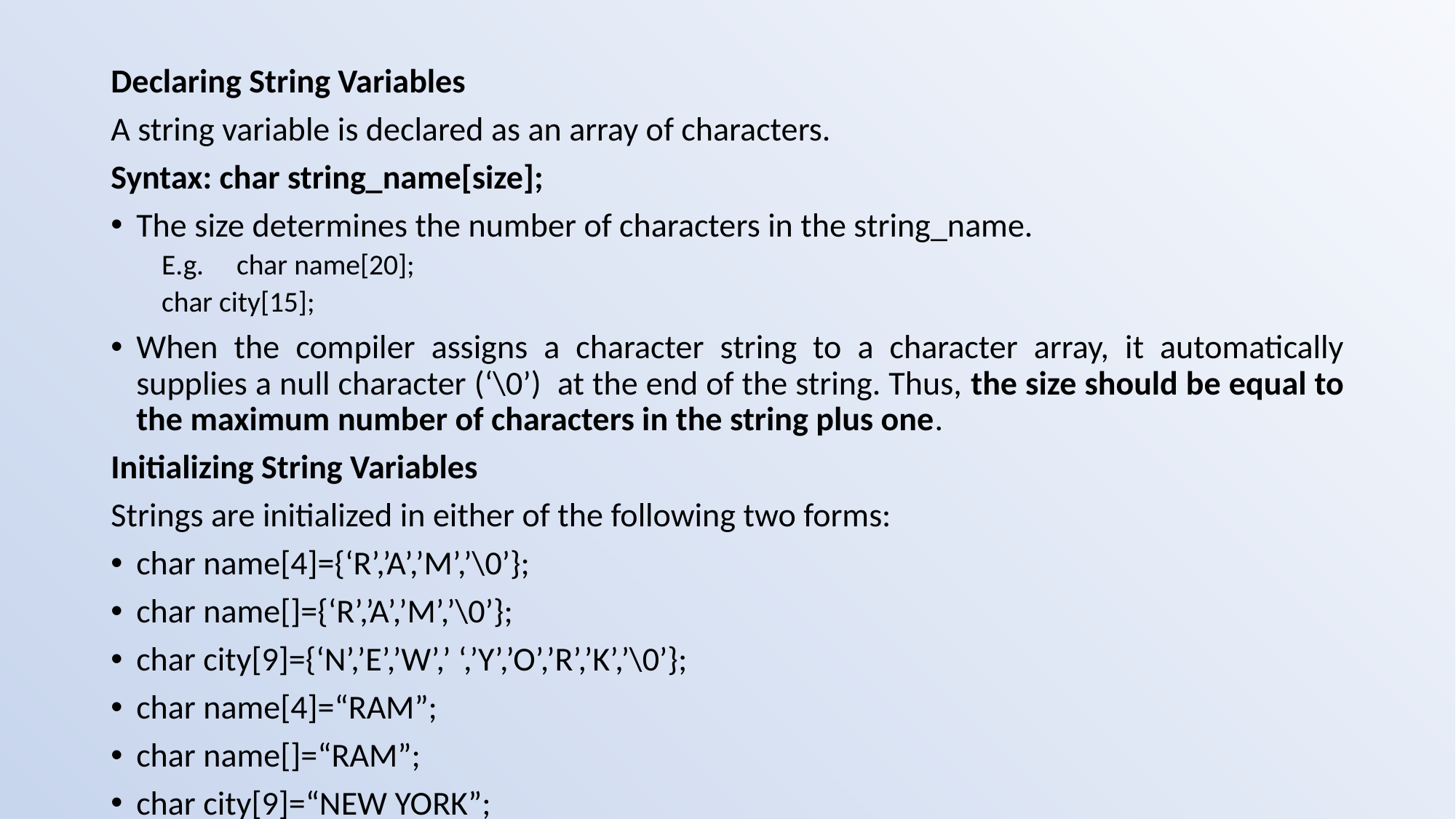

Declaring String Variables
A string variable is declared as an array of characters.
Syntax: char string_name[size];
The size determines the number of characters in the string_name.
E.g.     char name[20];
	char city[15];
When the compiler assigns a character string to a character array, it automatically supplies a null character (‘\0’)  at the end of the string. Thus, the size should be equal to the maximum number of characters in the string plus one.
Initializing String Variables
Strings are initialized in either of the following two forms:
char name[4]={‘R’,’A’,’M’,’\0’};
char name[]={‘R’,’A’,’M’,’\0’};
char city[9]={‘N’,’E’,’W’,’ ‘,’Y’,’O’,’R’,’K’,’\0’};
char name[4]=“RAM”;
char name[]=“RAM”;
char city[9]=“NEW YORK”;